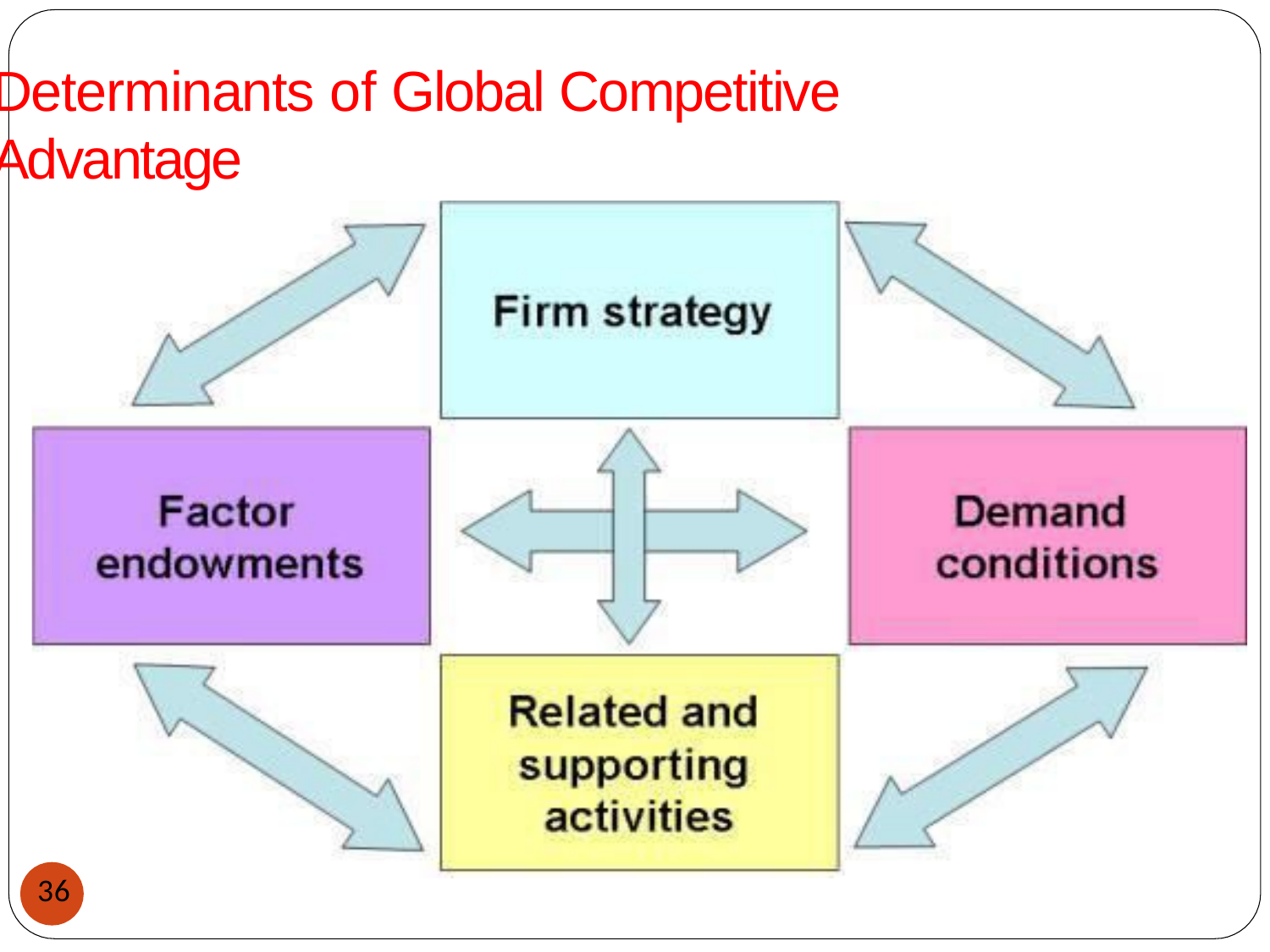

# Determinants of Global Competitive Advantage

36